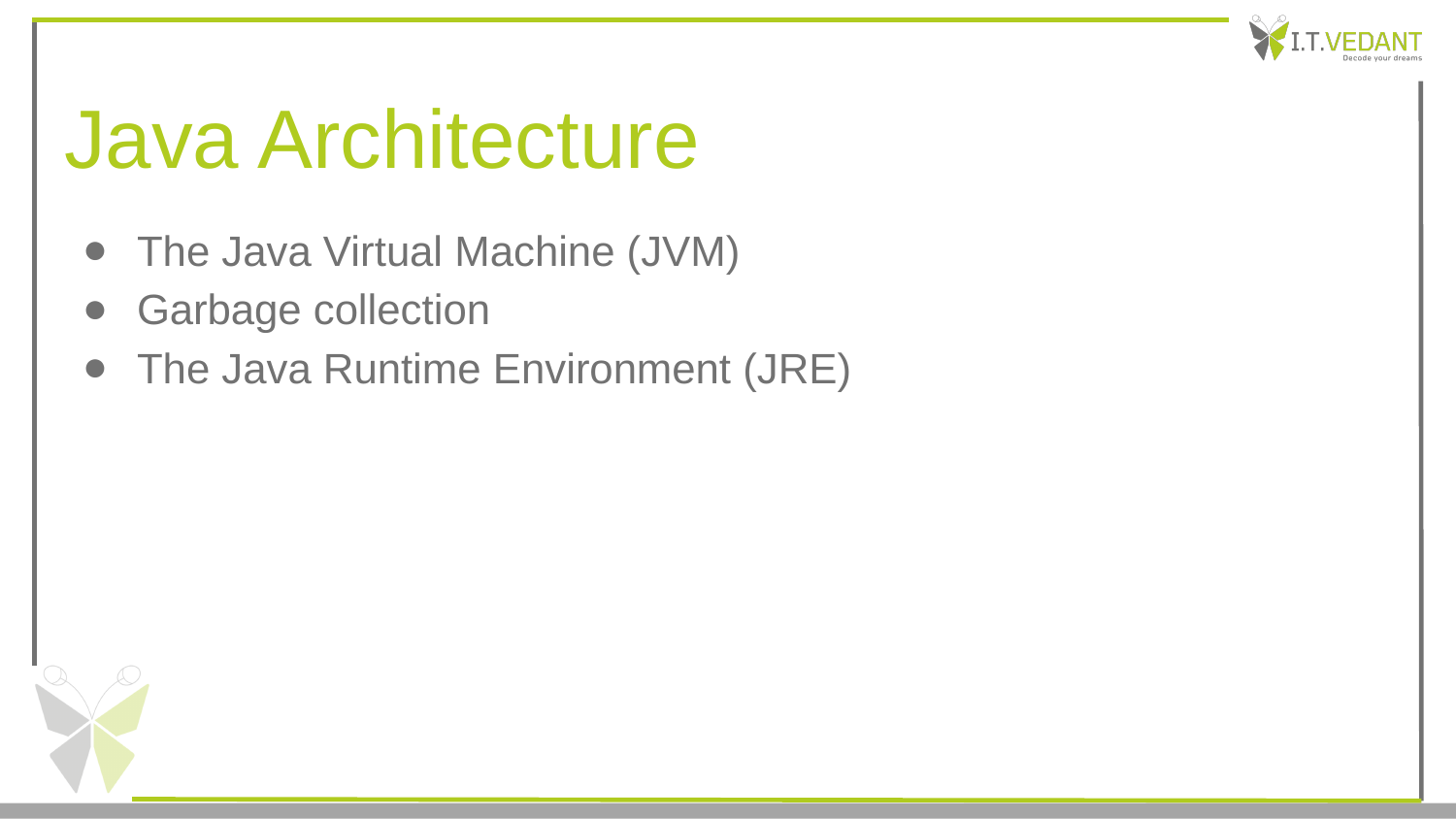

# Java Architecture
The Java Virtual Machine (JVM)
Garbage collection
The Java Runtime Environment (JRE)